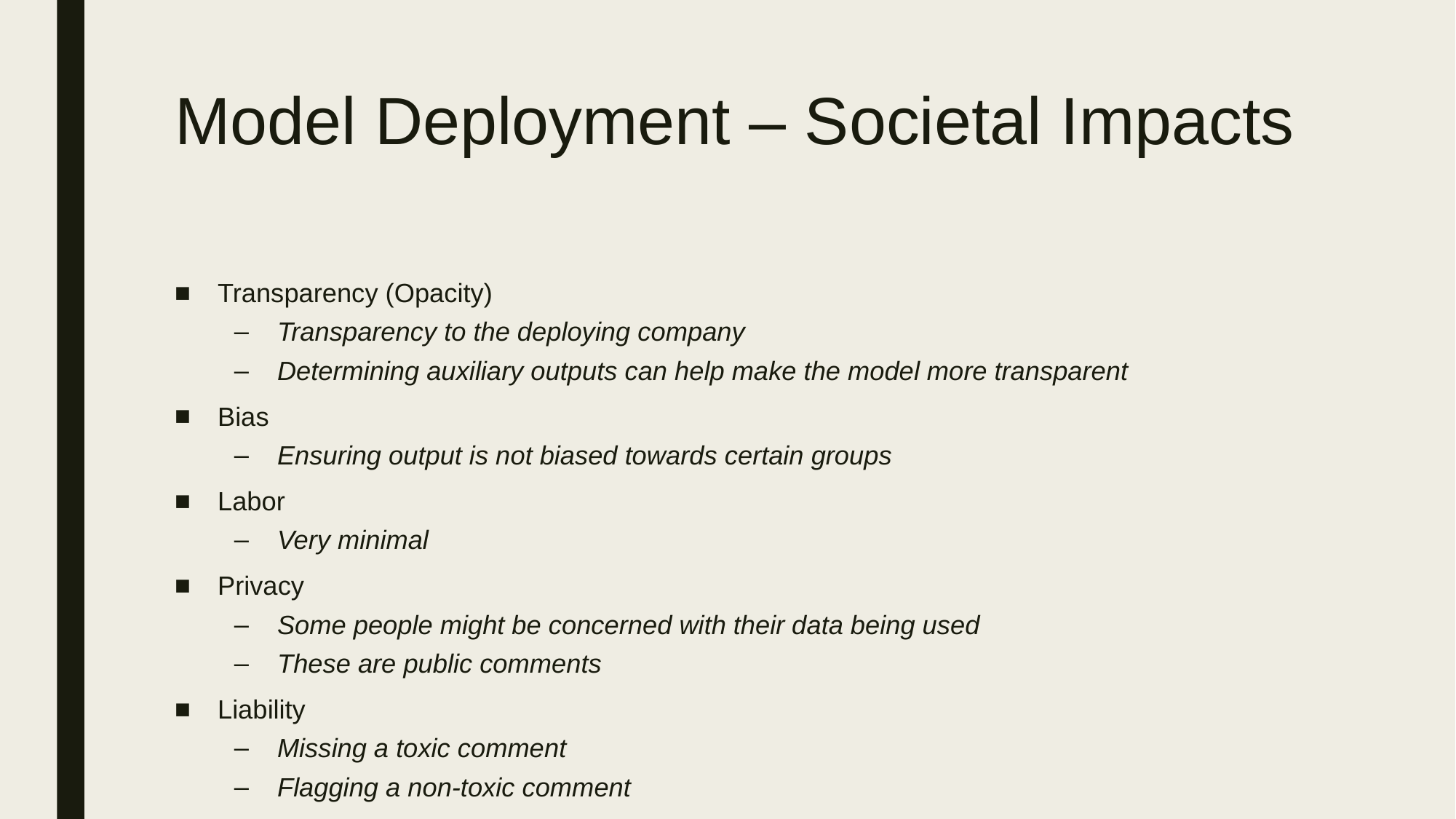

# Model Deployment – Societal Impacts
Transparency (Opacity)
Transparency to the deploying company
Determining auxiliary outputs can help make the model more transparent
Bias
Ensuring output is not biased towards certain groups
Labor
Very minimal
Privacy
Some people might be concerned with their data being used
These are public comments
Liability
Missing a toxic comment
Flagging a non-toxic comment